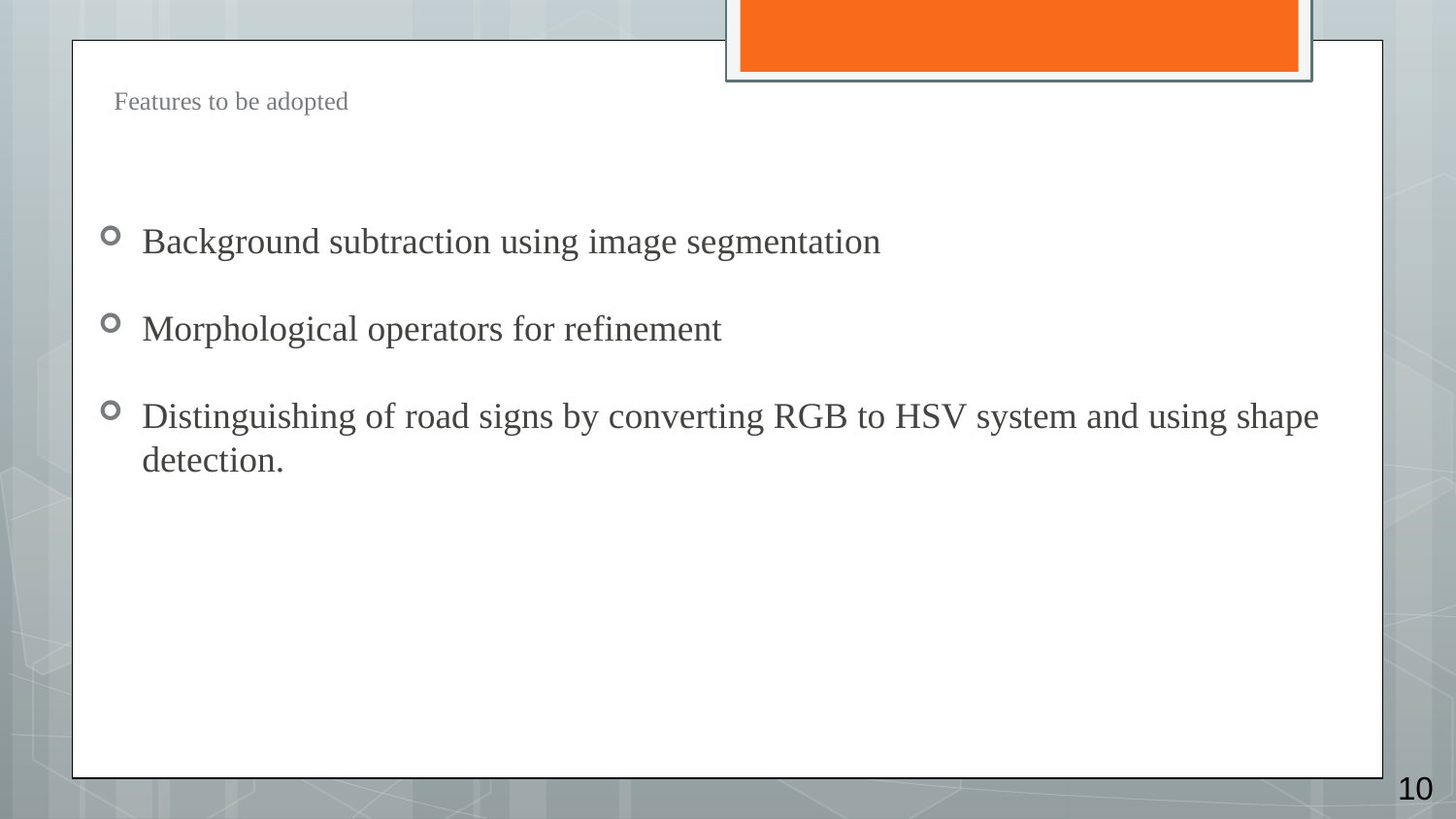

# Features to be adopted
Background subtraction using image segmentation

Morphological operators for refinement

Distinguishing of road signs by converting RGB to HSV system and using shape detection.

10